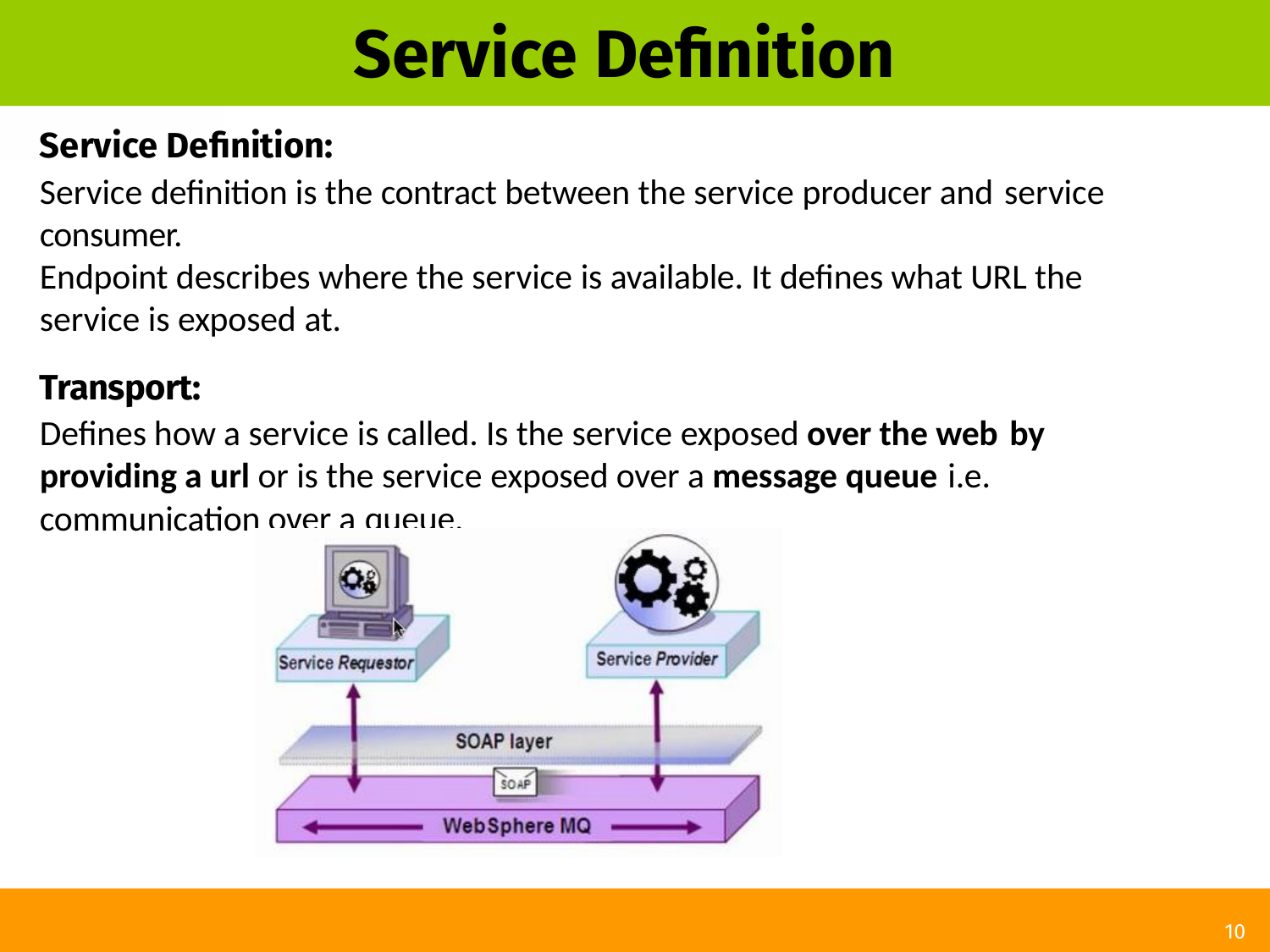

# Service Definition
Service Definition:
Service definition is the contract between the service producer and service
consumer.
Endpoint describes where the service is available. It defines what URL the  service is exposed at.
Transport:
Defines how a service is called. Is the service exposed over the web by
providing a url or is the service exposed over a message queue i.e.
communication over a queue.

10